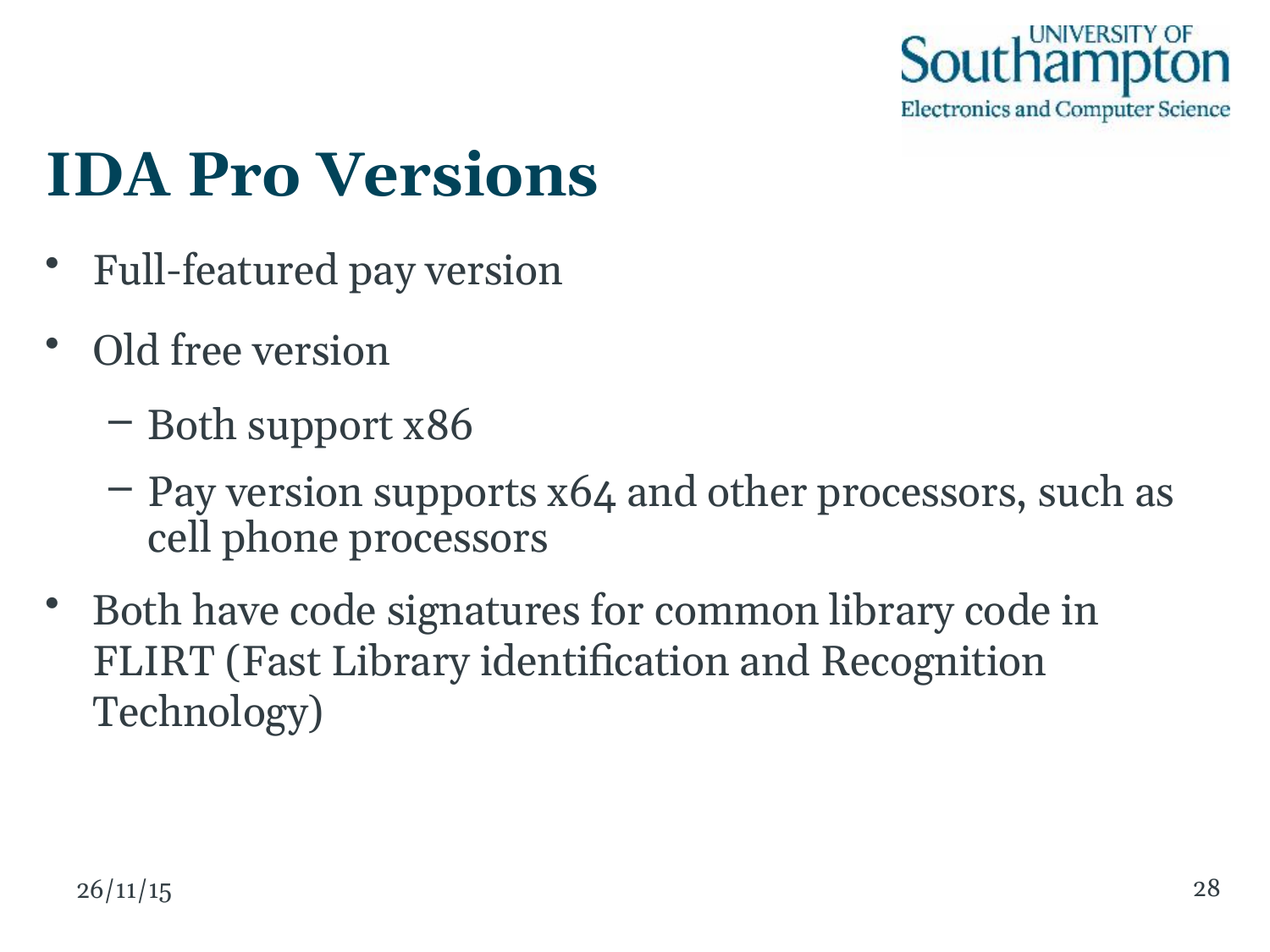

# IDA Pro Versions
Full-featured pay version
Old free version
Both support x86
Pay version supports x64 and other processors, such as cell phone processors
Both have code signatures for common library code in FLIRT (Fast Library identification and Recognition Technology)
28
26/11/15